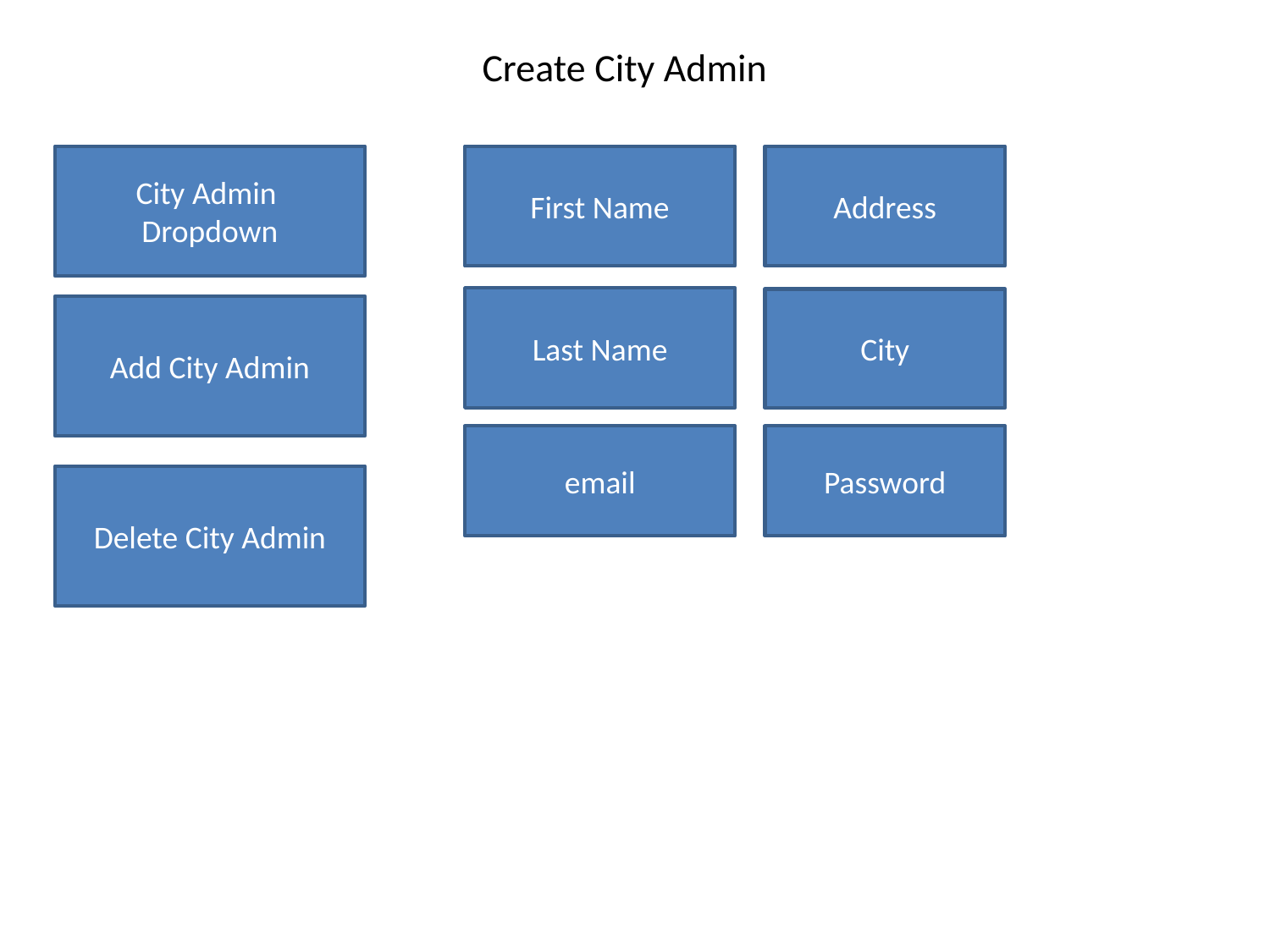

# Create City Admin
City Admin
Dropdown
First Name
Address
Last Name
City
Add City Admin
email
Password
Delete City Admin